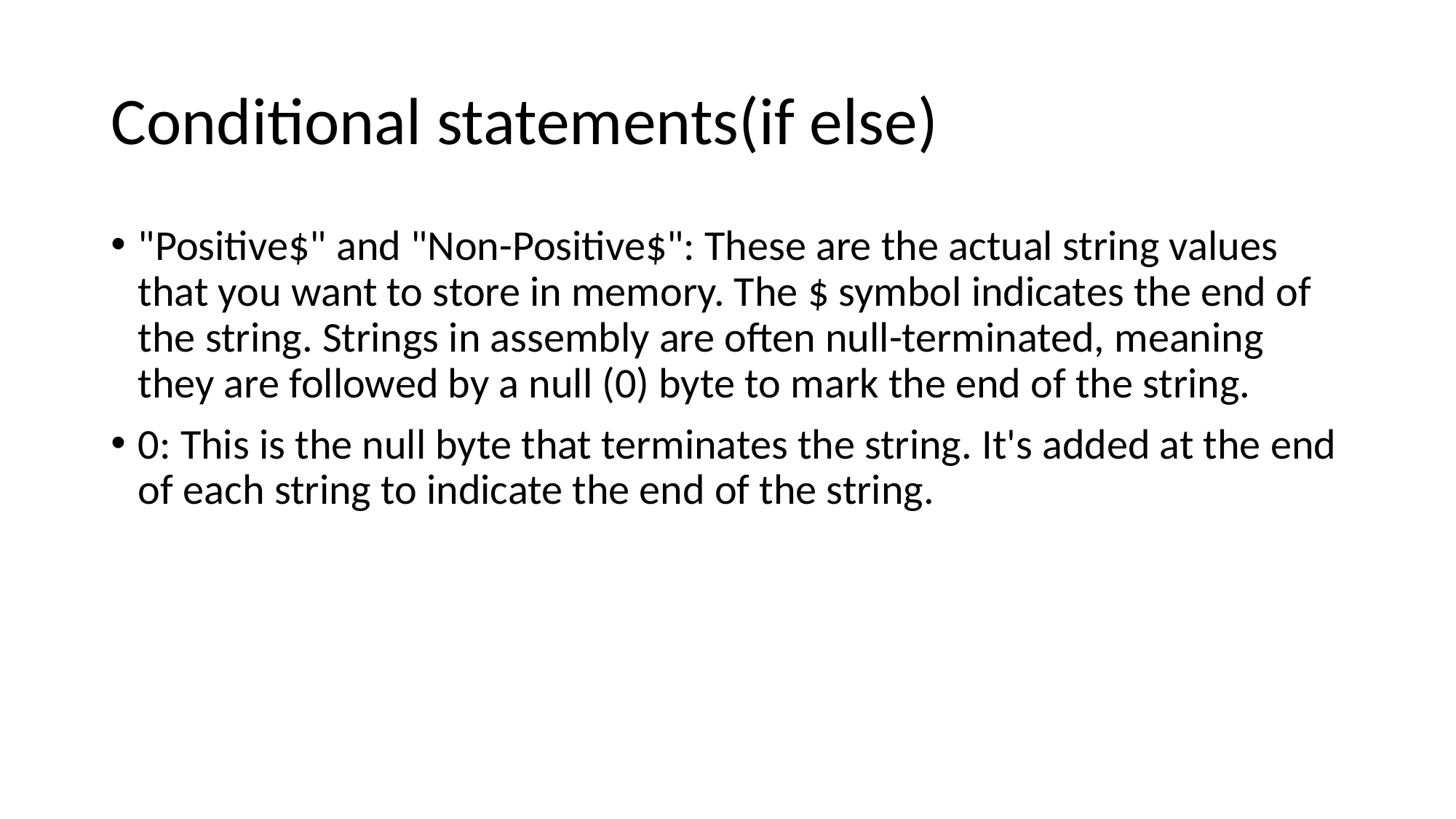

# Conditional statements(if else)
"Positive$" and "Non-Positive$": These are the actual string values that you want to store in memory. The $ symbol indicates the end of the string. Strings in assembly are often null-terminated, meaning they are followed by a null (0) byte to mark the end of the string.
0: This is the null byte that terminates the string. It's added at the end of each string to indicate the end of the string.